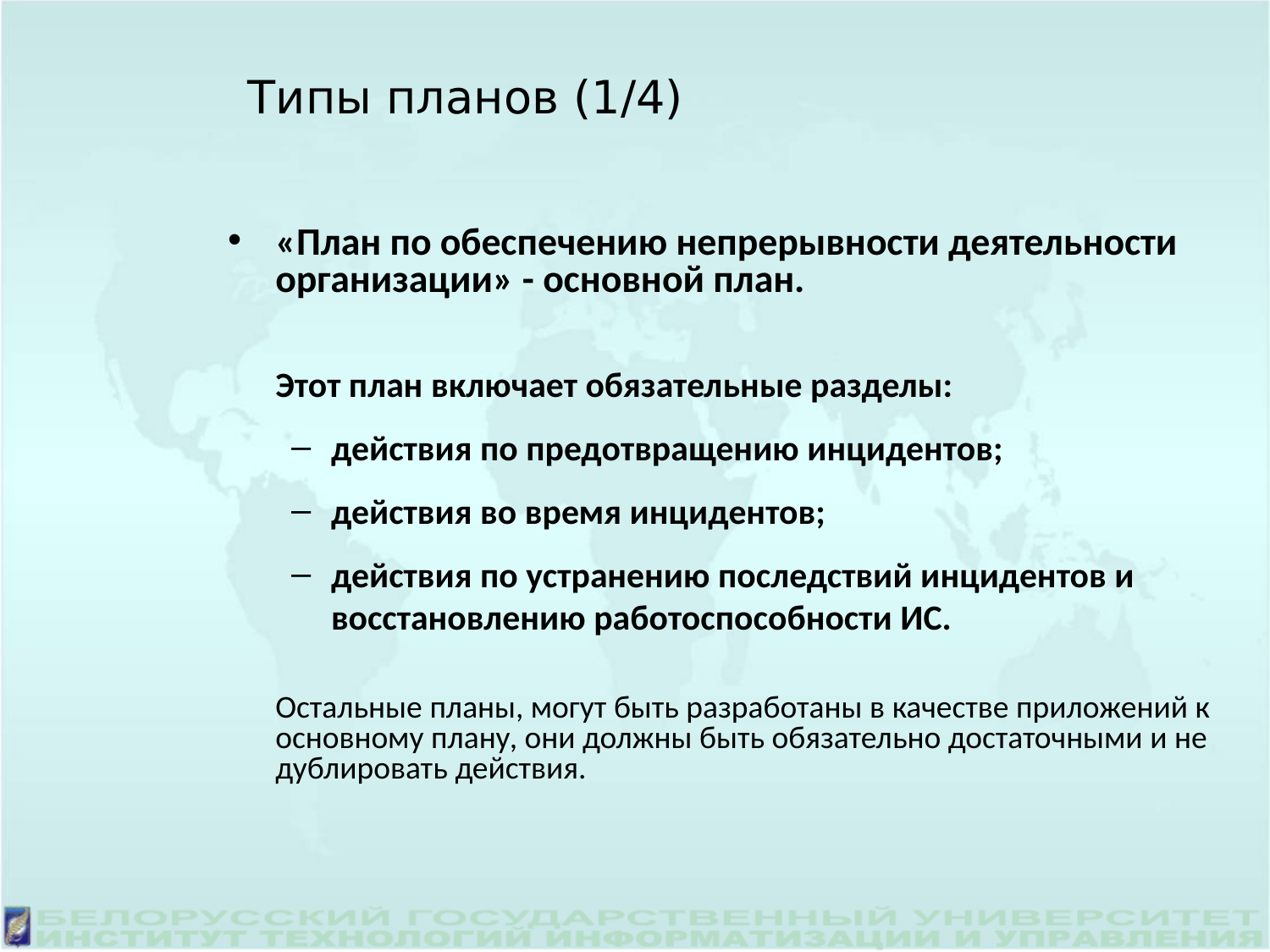

# Типы планов (1/4)

«План по обеспечению непрерывности деятельности организации» - основной план.

	Этот план включает обязательные разделы:
действия по предотвращению инцидентов;
действия во время инцидентов;
действия по устранению последствий инцидентов и восстановлению работоспособности ИС.
	Остальные планы, могут быть разработаны в качестве приложений к основному плану, они должны быть обязательно достаточными и не дублировать действия.